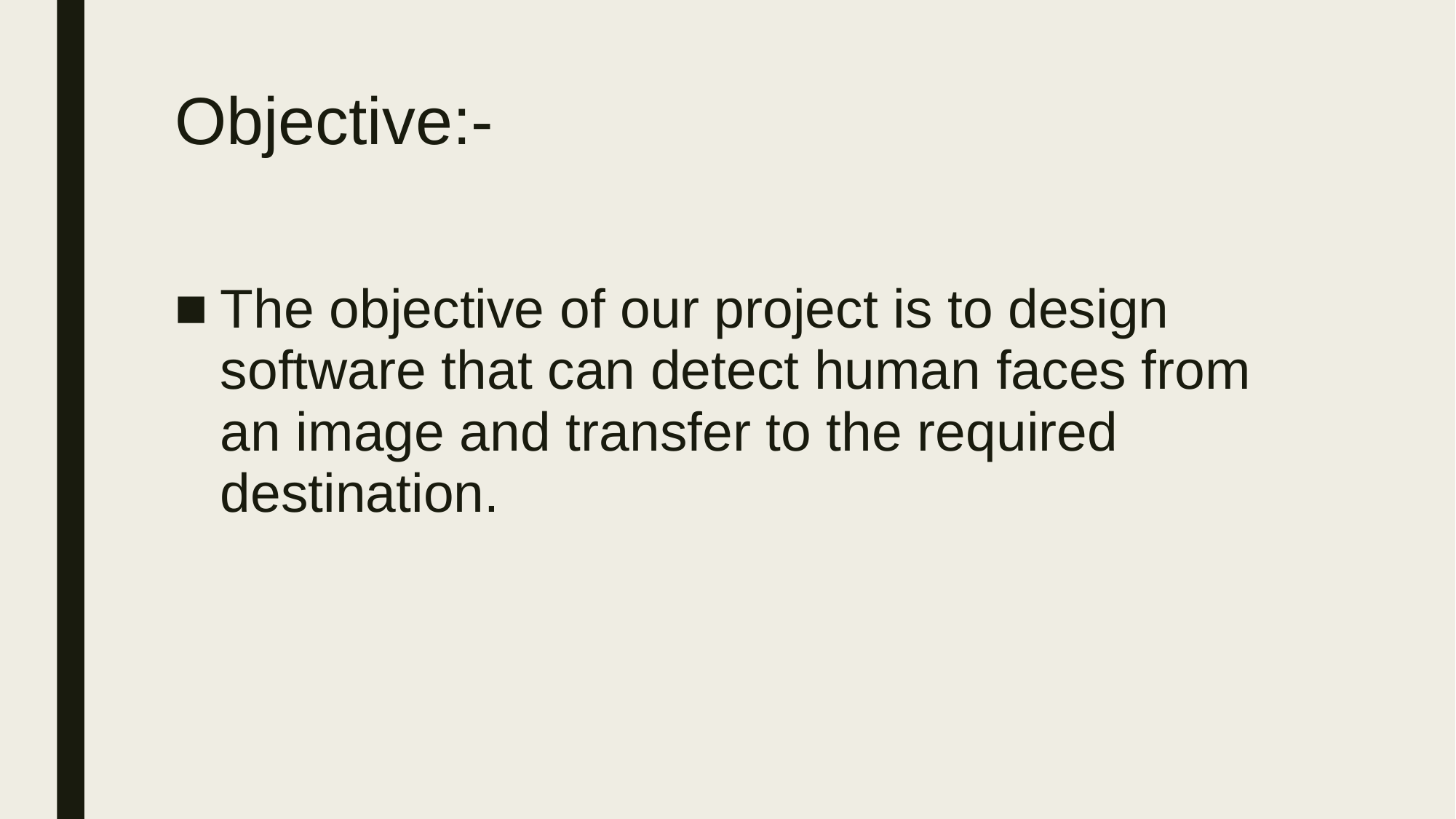

# Objective:-
The objective of our project is to design software that can detect human faces from an image and transfer to the required destination.